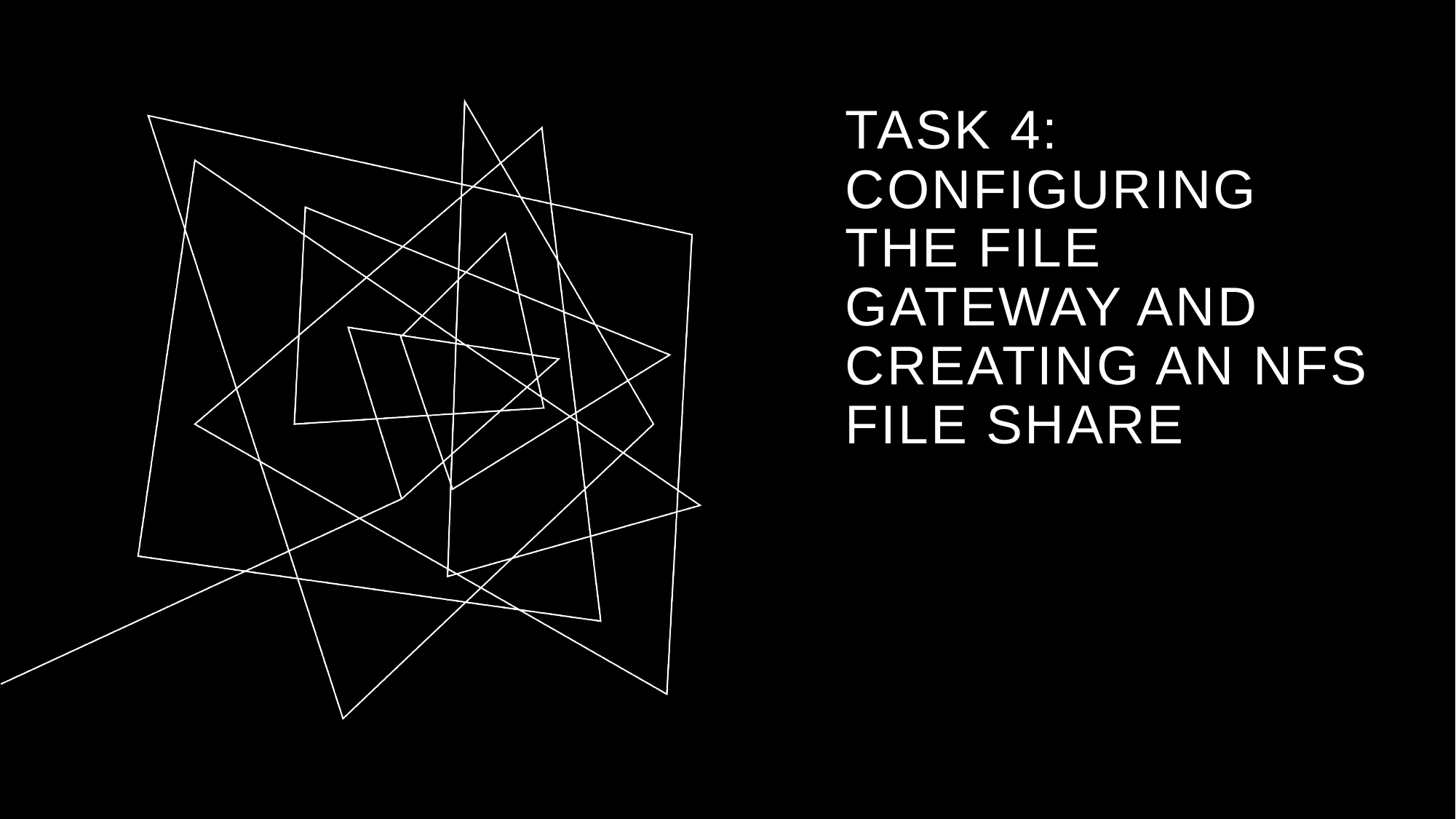

# Task 4: Configuring the File Gateway and creating an NFS file share